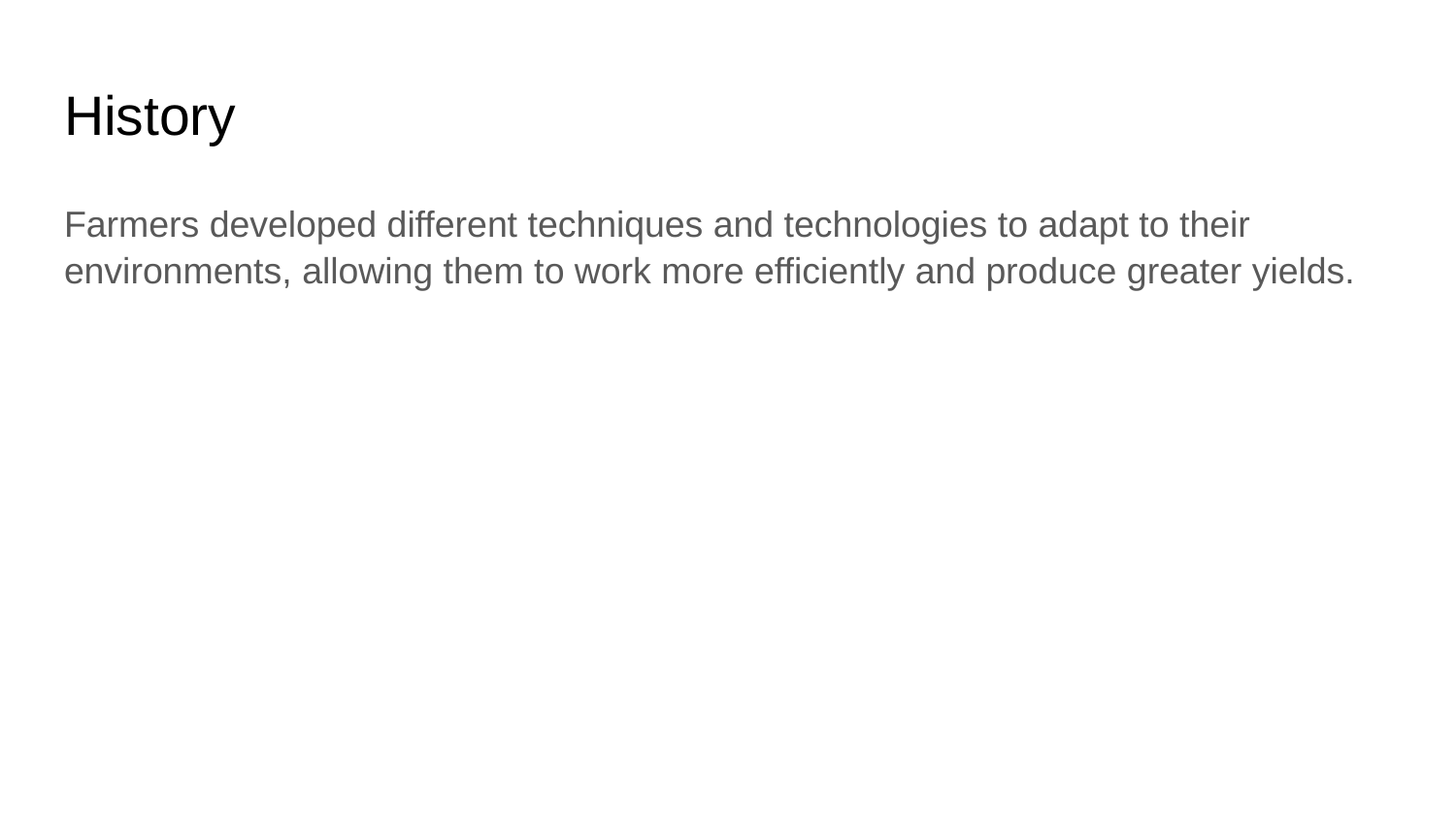

# History
Farmers developed different techniques and technologies to adapt to their environments, allowing them to work more efficiently and produce greater yields.